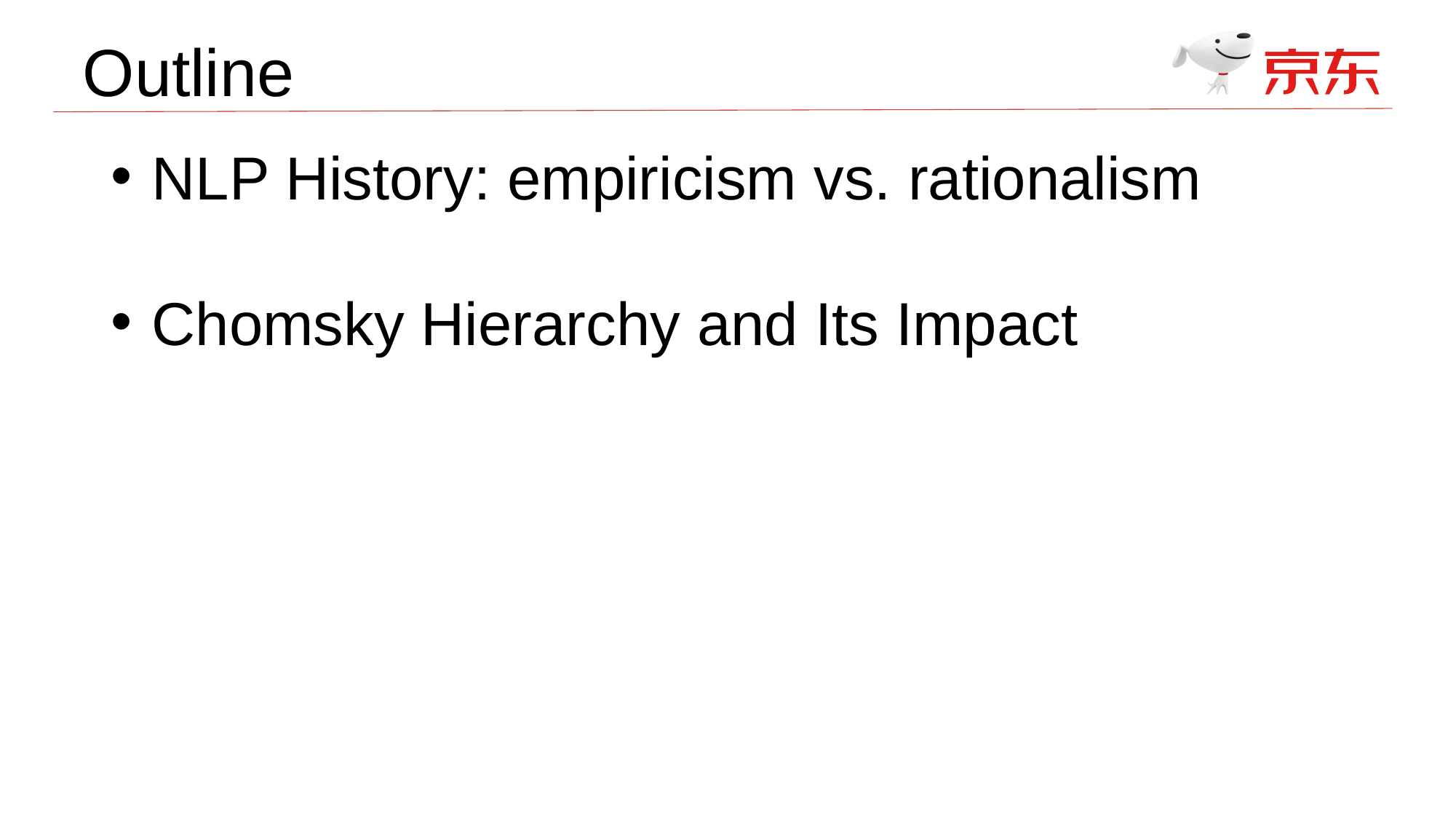

Outline
NLP History: empiricism vs. rationalism

Chomsky Hierarchy and Its Impact